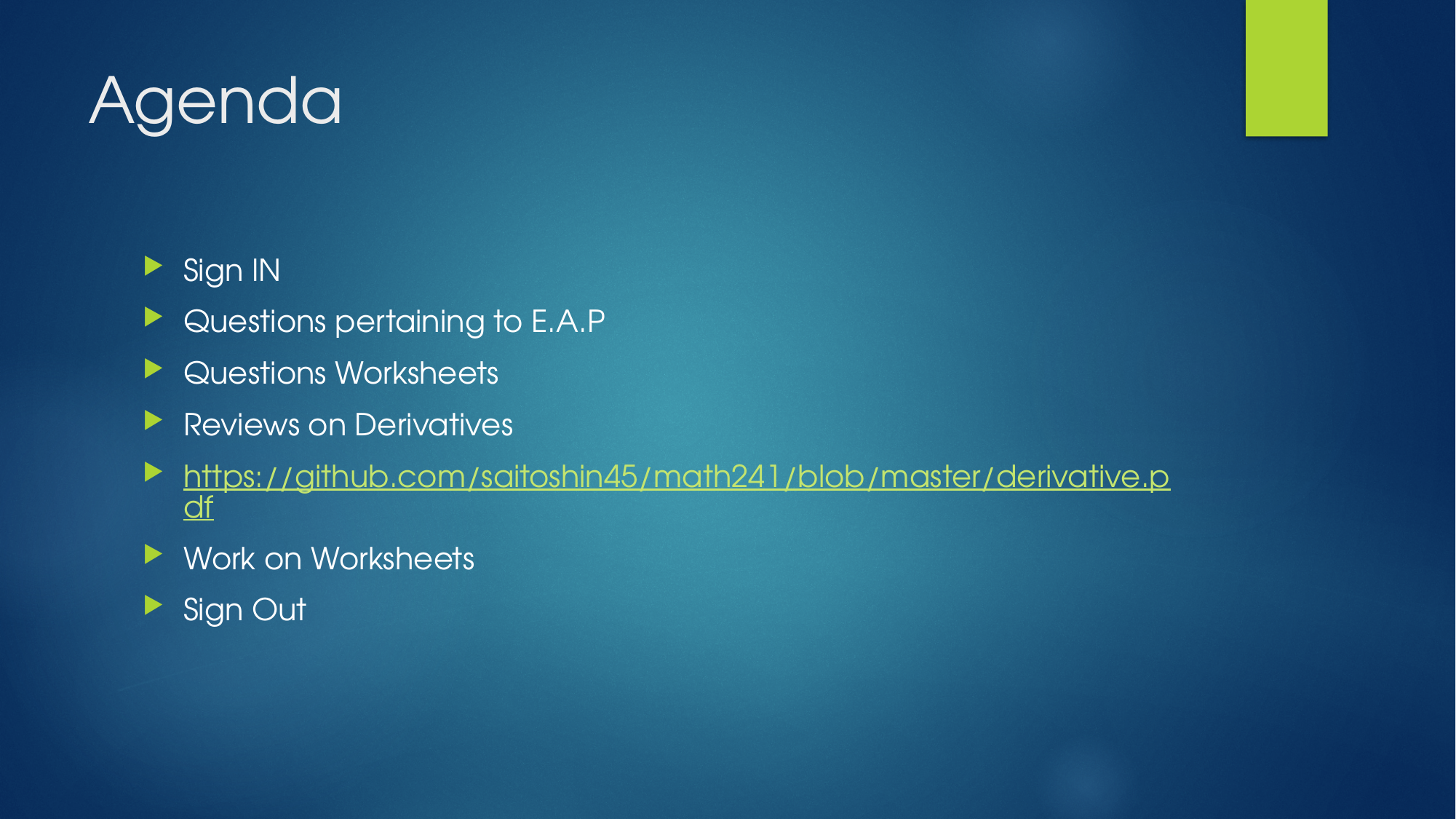

# Agenda
Sign IN
Questions pertaining to E.A.P
Questions Worksheets
Reviews on Derivatives
https://github.com/saitoshin45/math241/blob/master/derivative.pdf
Work on Worksheets
Sign Out